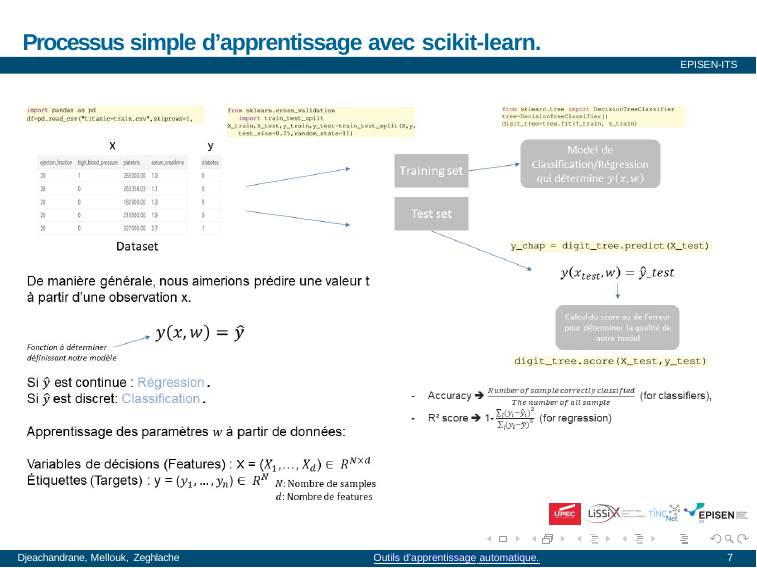

# Processus simple d’apprentissage avec scikit-learn.
EPISEN-ITS

Djeachandrane, Mellouk, Zeghlache
Outils d’apprentissage automatique.
Outils d’apprentissage automatique.
7